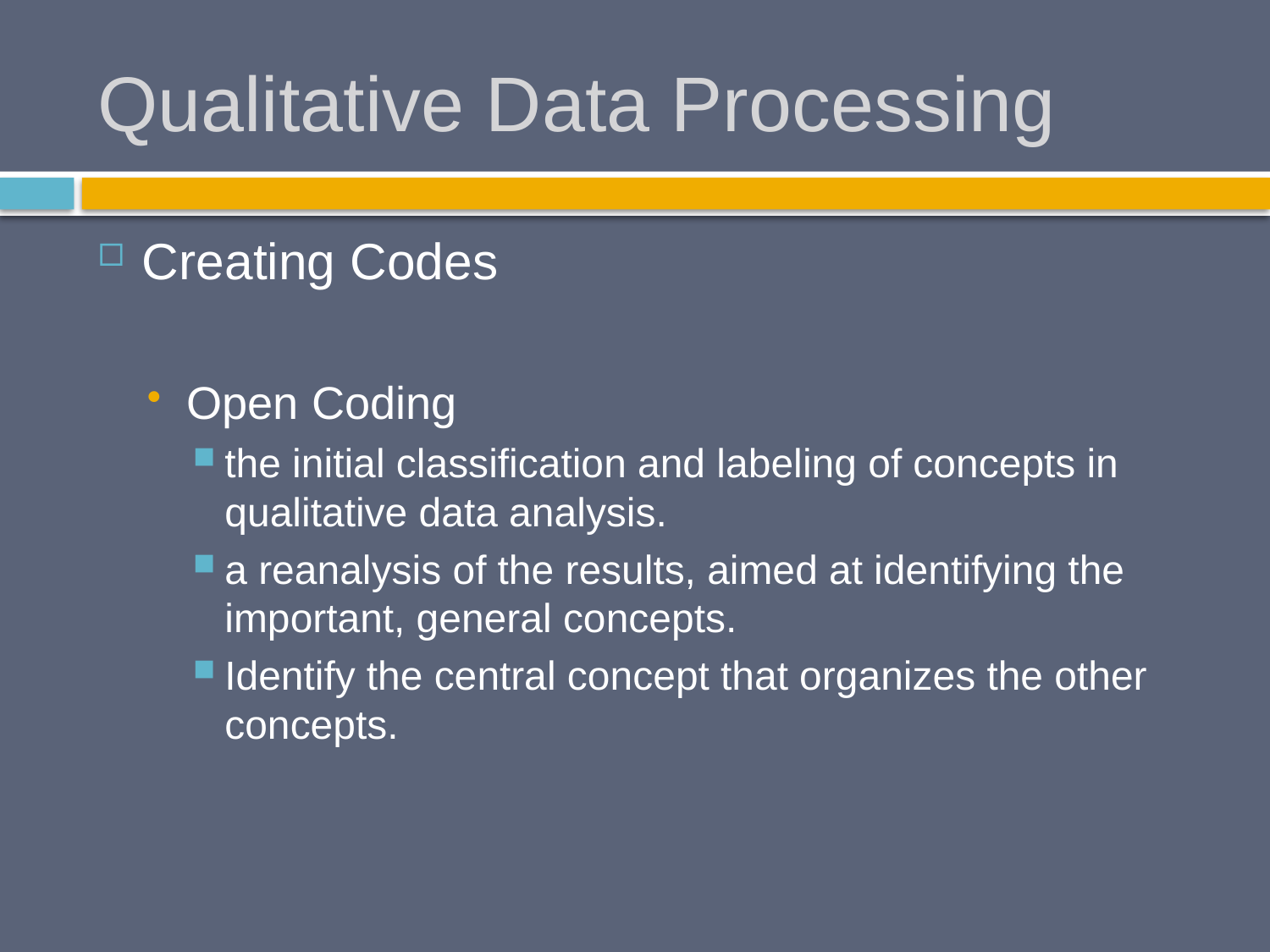

# Qualitative Data Processing
Creating Codes

Open Coding
the initial classification and labeling of concepts in qualitative data analysis.
a reanalysis of the results, aimed at identifying the important, general concepts.
Identify the central concept that organizes the other concepts.